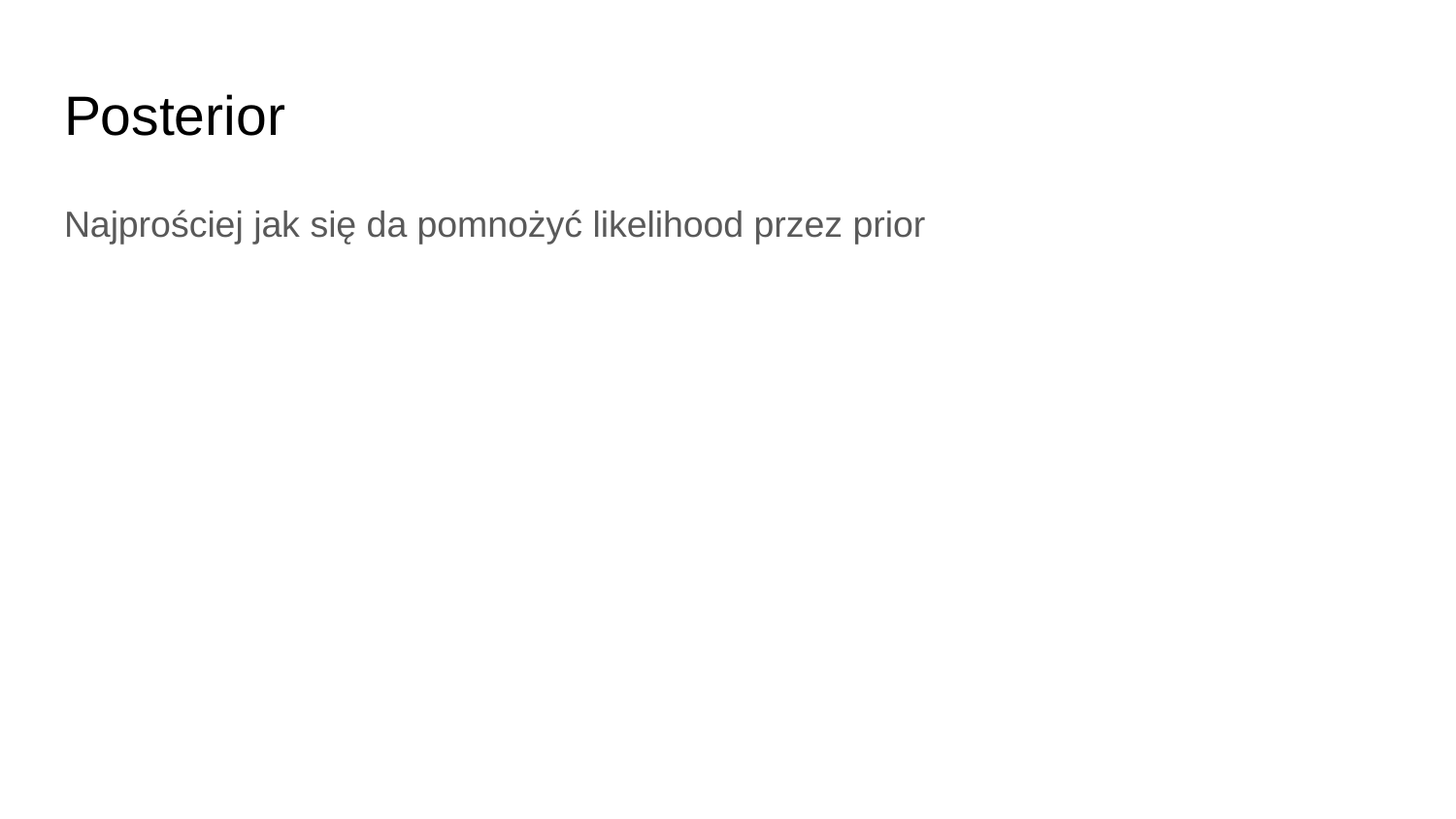

# Posterior
Najprościej jak się da pomnożyć likelihood przez prior